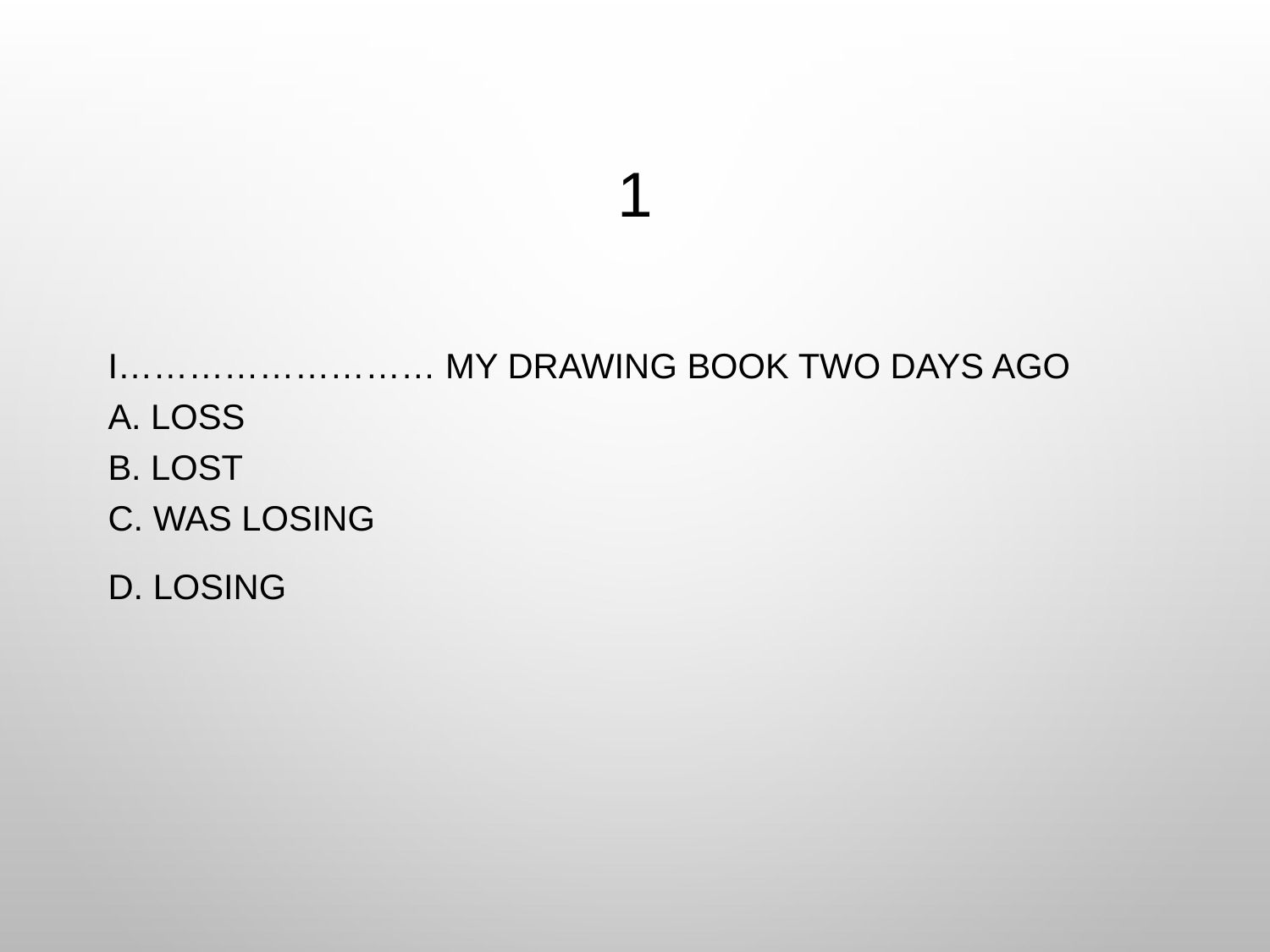

# 1
I……………………… my drawing book two days ago
a. loss
b. lost
c. was losing
D. losing